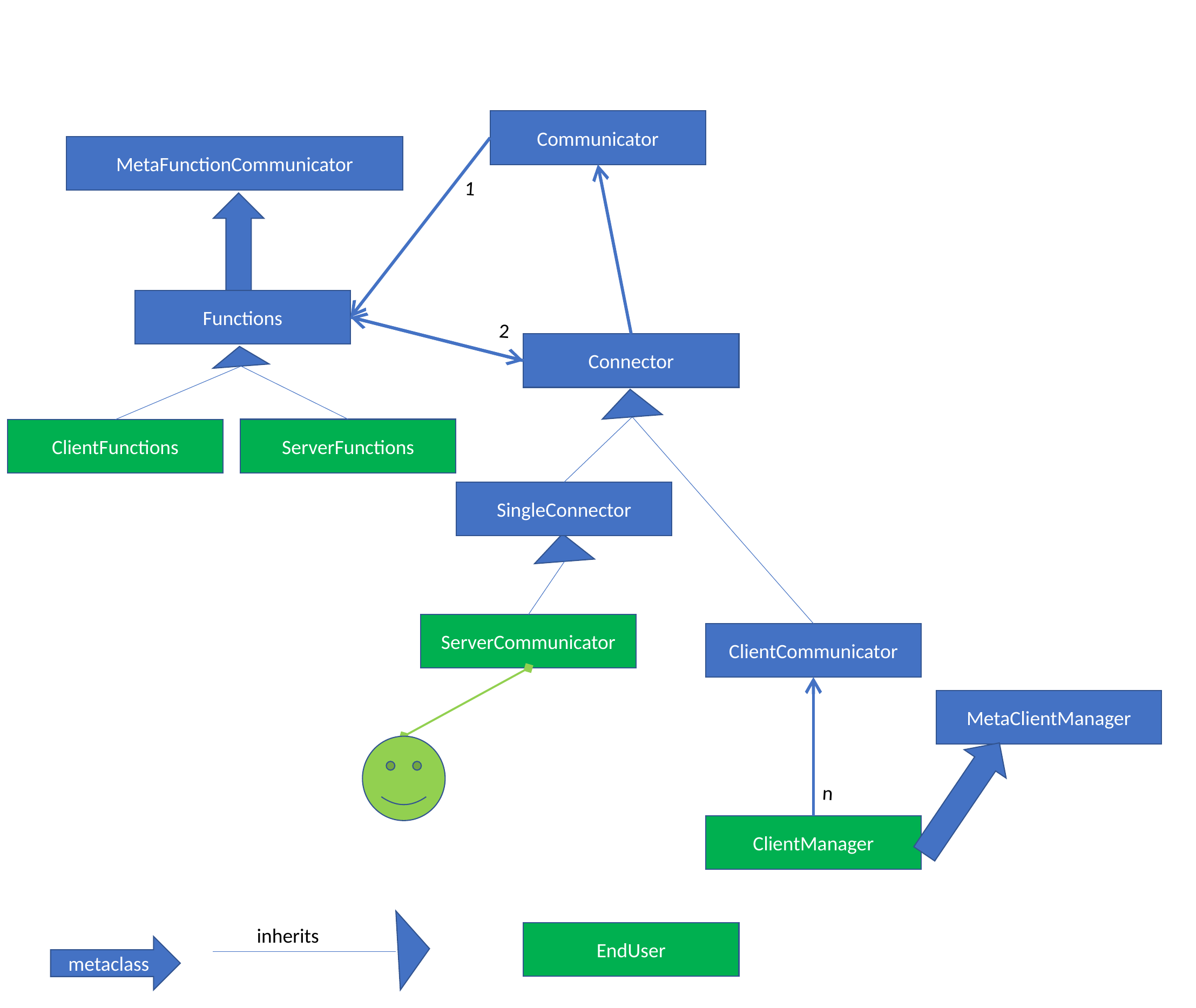

Communicator
MetaFunctionCommunicator
1

Functions
2
Connector

ServerFunctions
ClientFunctions
SingleConnector

ServerCommunicator
ClientCommunicator
MetaClientManager

n
ClientManager
inherits
EndUser

metaclass